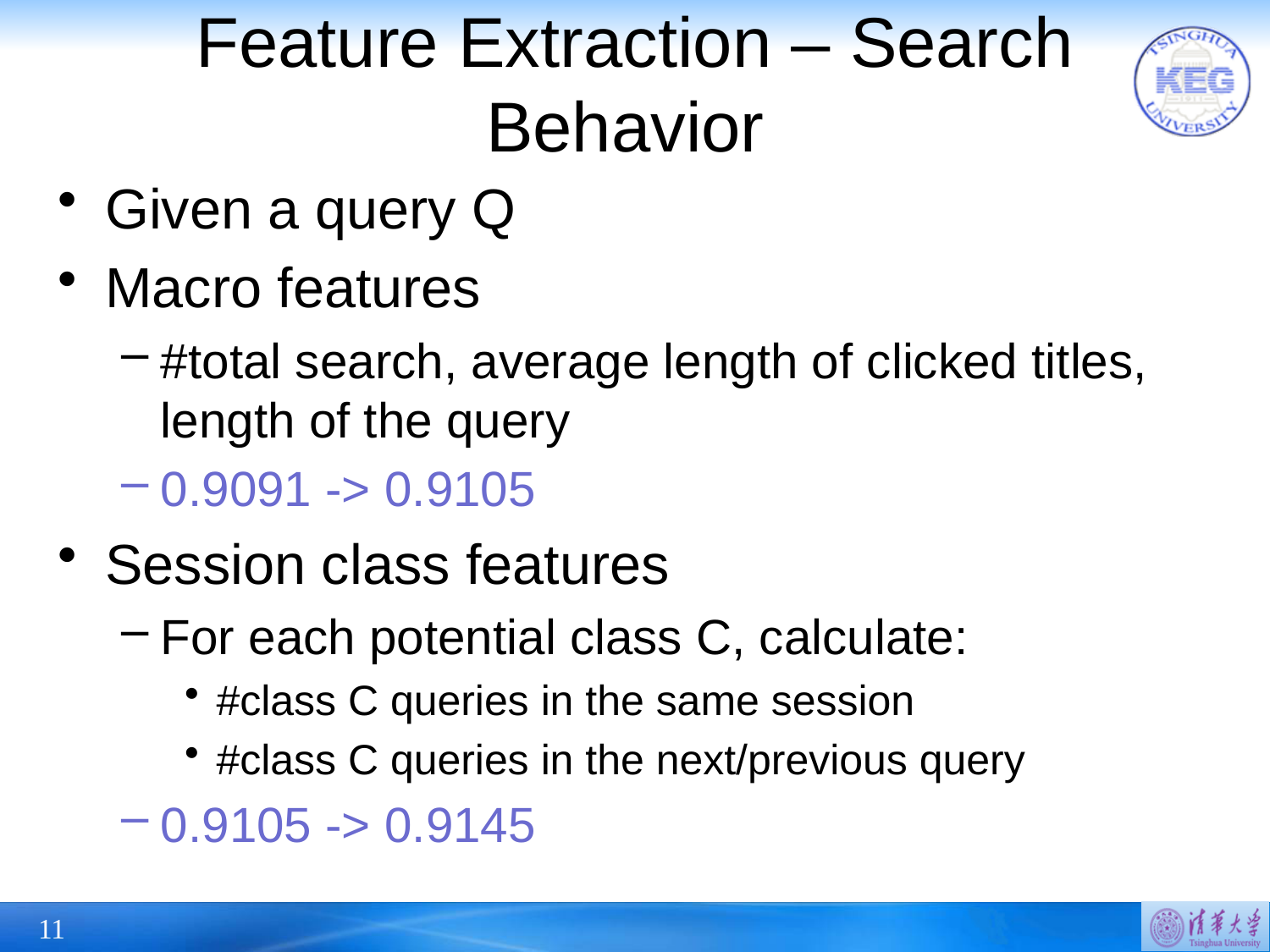

# Feature Extraction – Search Behavior
Given a query Q
Macro features
#total search, average length of clicked titles, length of the query
0.9091 -> 0.9105
Session class features
For each potential class C, calculate:
#class C queries in the same session
#class C queries in the next/previous query
0.9105 -> 0.9145